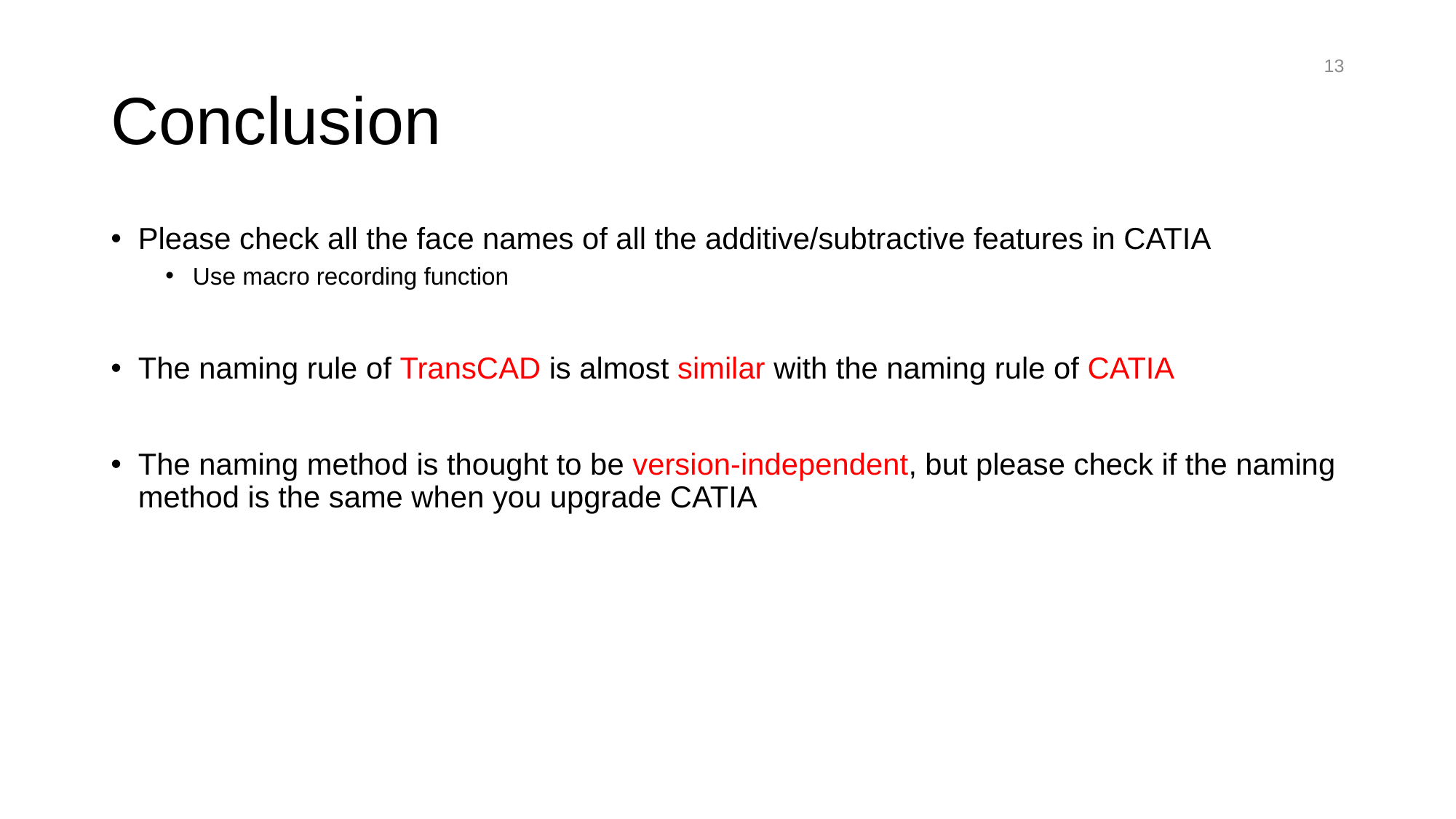

# Conclusion
13
Please check all the face names of all the additive/subtractive features in CATIA
Use macro recording function

The naming rule of TransCAD is almost similar with the naming rule of CATIA

The naming method is thought to be version-independent, but please check if the naming method is the same when you upgrade CATIA